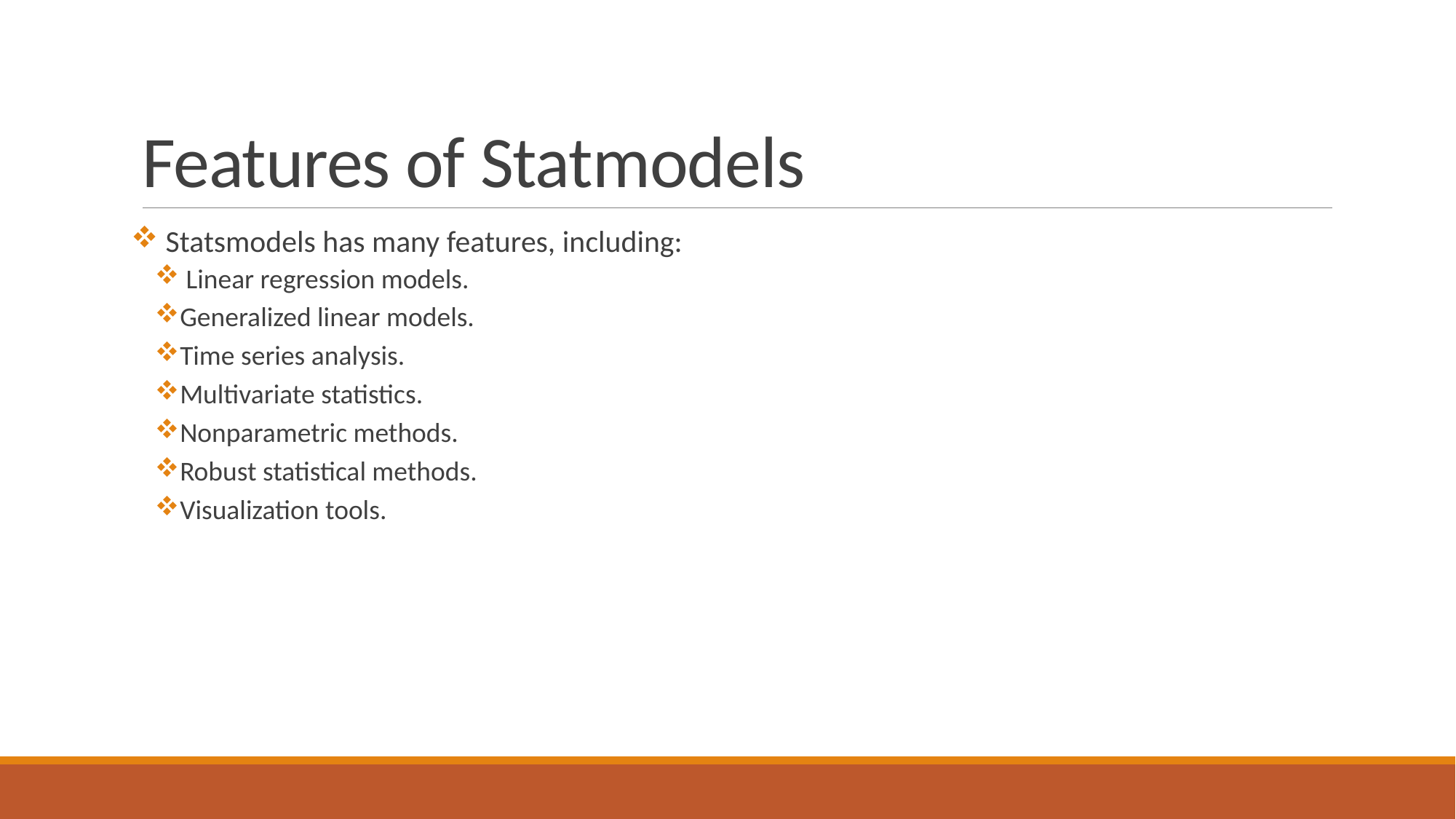

# Features of Statmodels
 Statsmodels has many features, including:
 Linear regression models.
Generalized linear models.
Time series analysis.
Multivariate statistics.
Nonparametric methods.
Robust statistical methods.
Visualization tools.